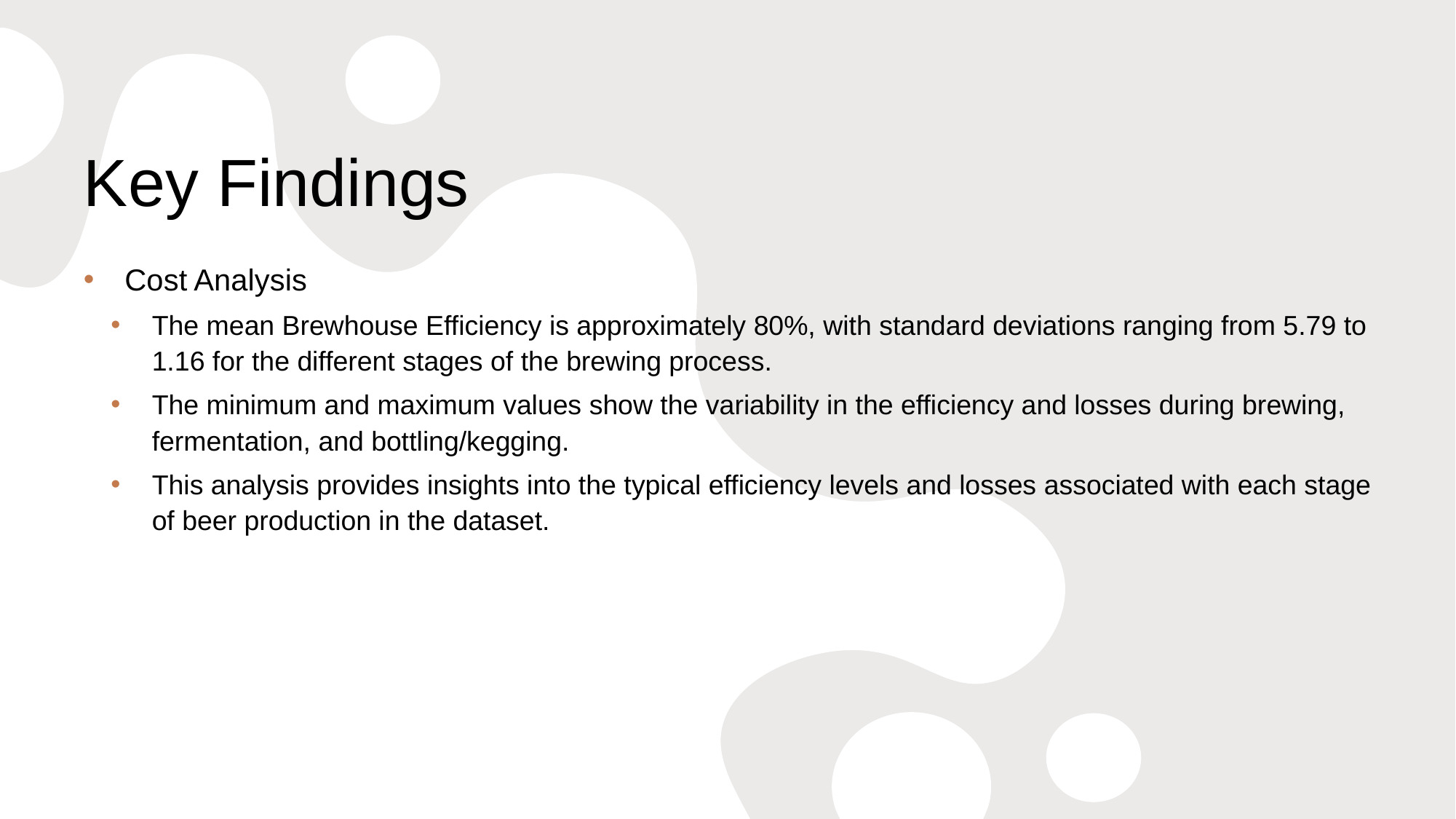

# Key Findings
Cost Analysis
The mean Brewhouse Efficiency is approximately 80%, with standard deviations ranging from 5.79 to 1.16 for the different stages of the brewing process.
The minimum and maximum values show the variability in the efficiency and losses during brewing, fermentation, and bottling/kegging.
This analysis provides insights into the typical efficiency levels and losses associated with each stage of beer production in the dataset.